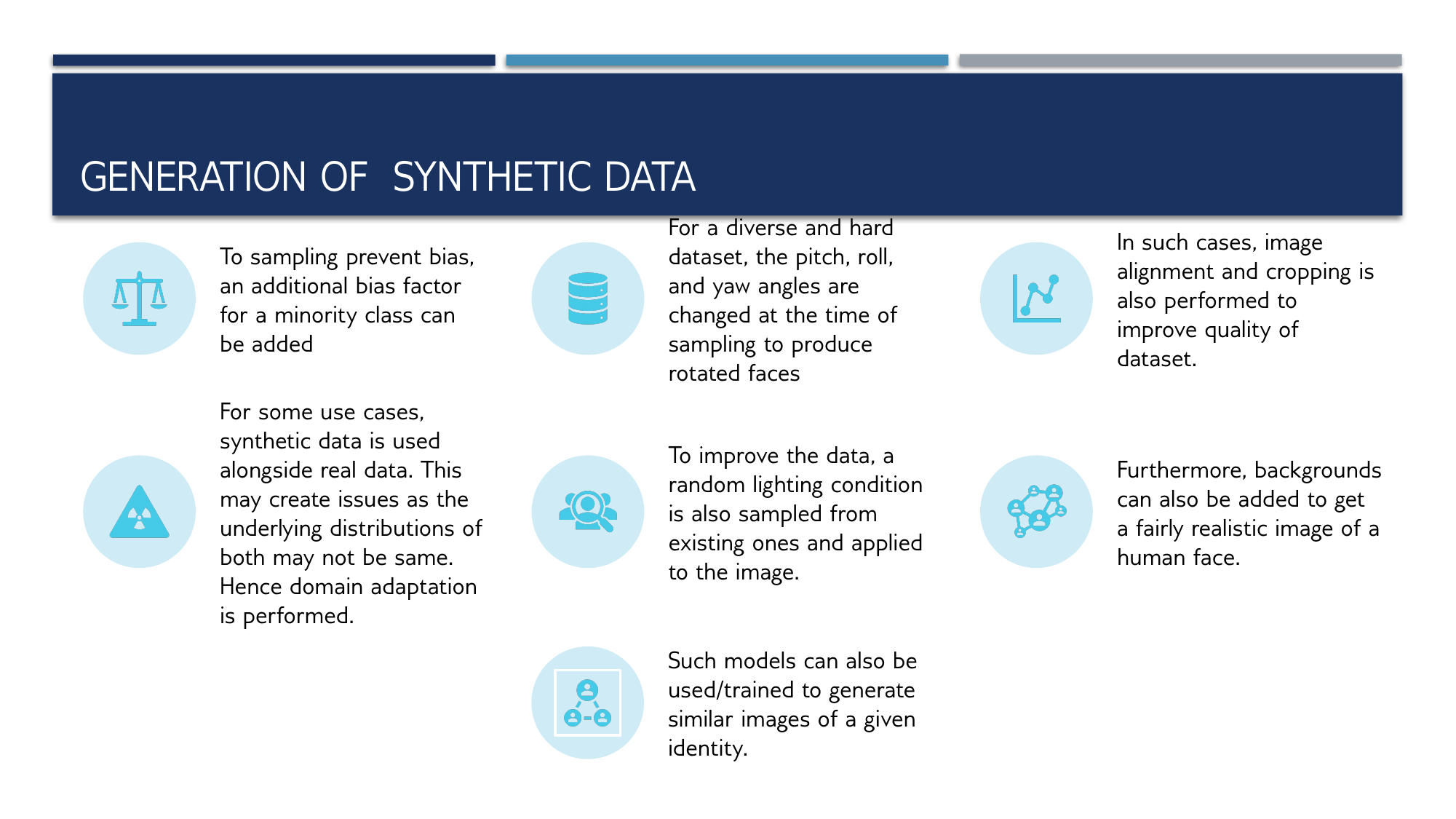

# Generation of  Synthetic data
To sampling prevent bias, an additional bias factor for a minority class can be added
For a diverse and hard dataset, the pitch, roll, and yaw angles are changed at the time of sampling to produce rotated faces
In such cases, image alignment and cropping is also performed to improve quality of dataset.
For some use cases, synthetic data is used alongside real data. This may create issues as the underlying distributions of both may not be same. Hence domain adaptation is performed.
To improve the data, a random lighting condition is also sampled from existing ones and applied to the image.
Furthermore, backgrounds can also be added to get a fairly realistic image of a human face.
Such models can also be used/trained to generate similar images of a given identity.